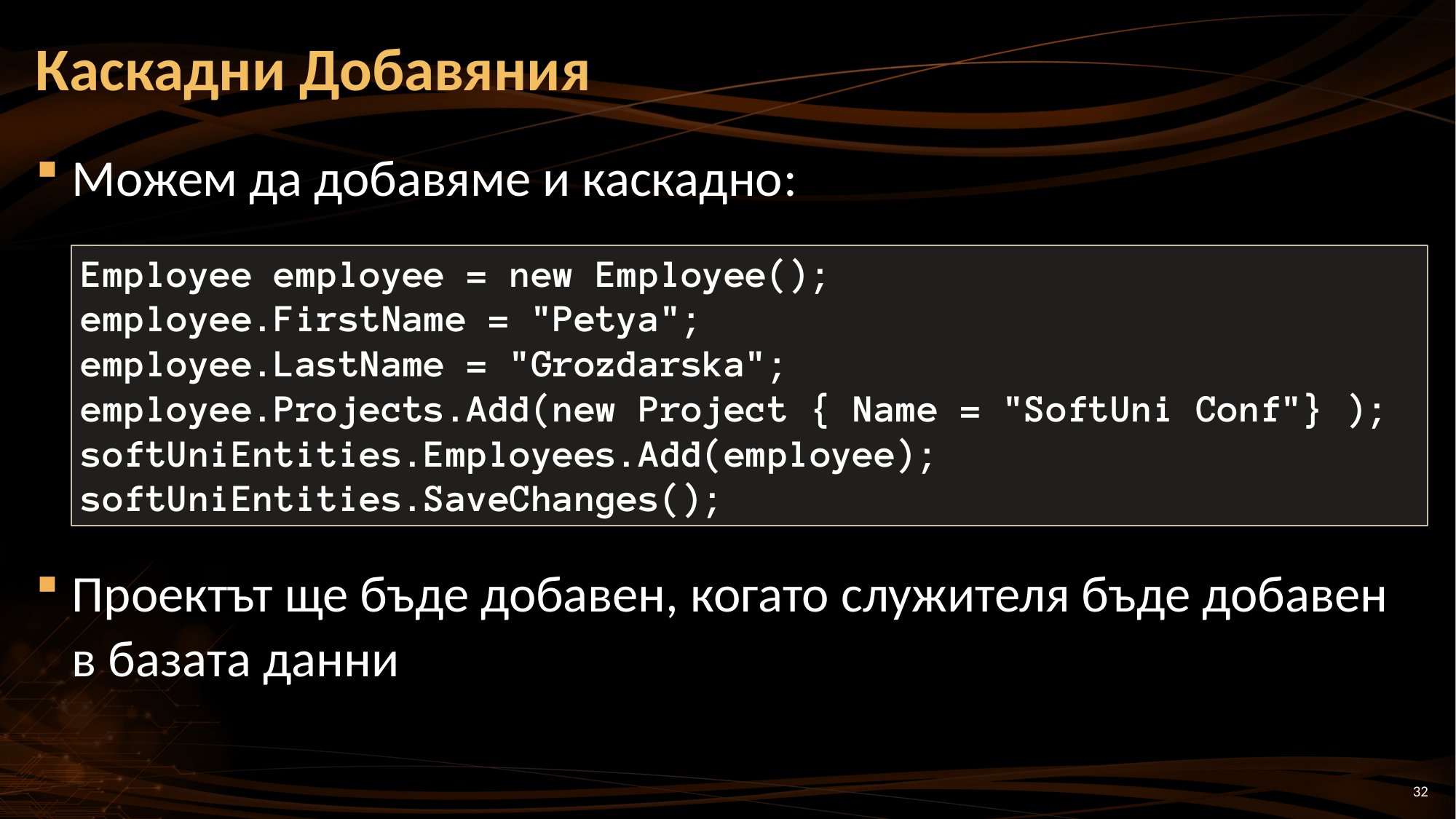

# Каскадни Добавяния
Можем да добавяме и каскадно:

Проектът ще бъде добавен, когато служителя бъде добавен в базата данни
Employee employee = new Employee();
employee.FirstName = "Petya";
employee.LastName = "Grozdarska";
employee.Projects.Add(new Project { Name = "SoftUni Conf"} );
softUniEntities.Employees.Add(employee);
softUniEntities.SaveChanges();
32